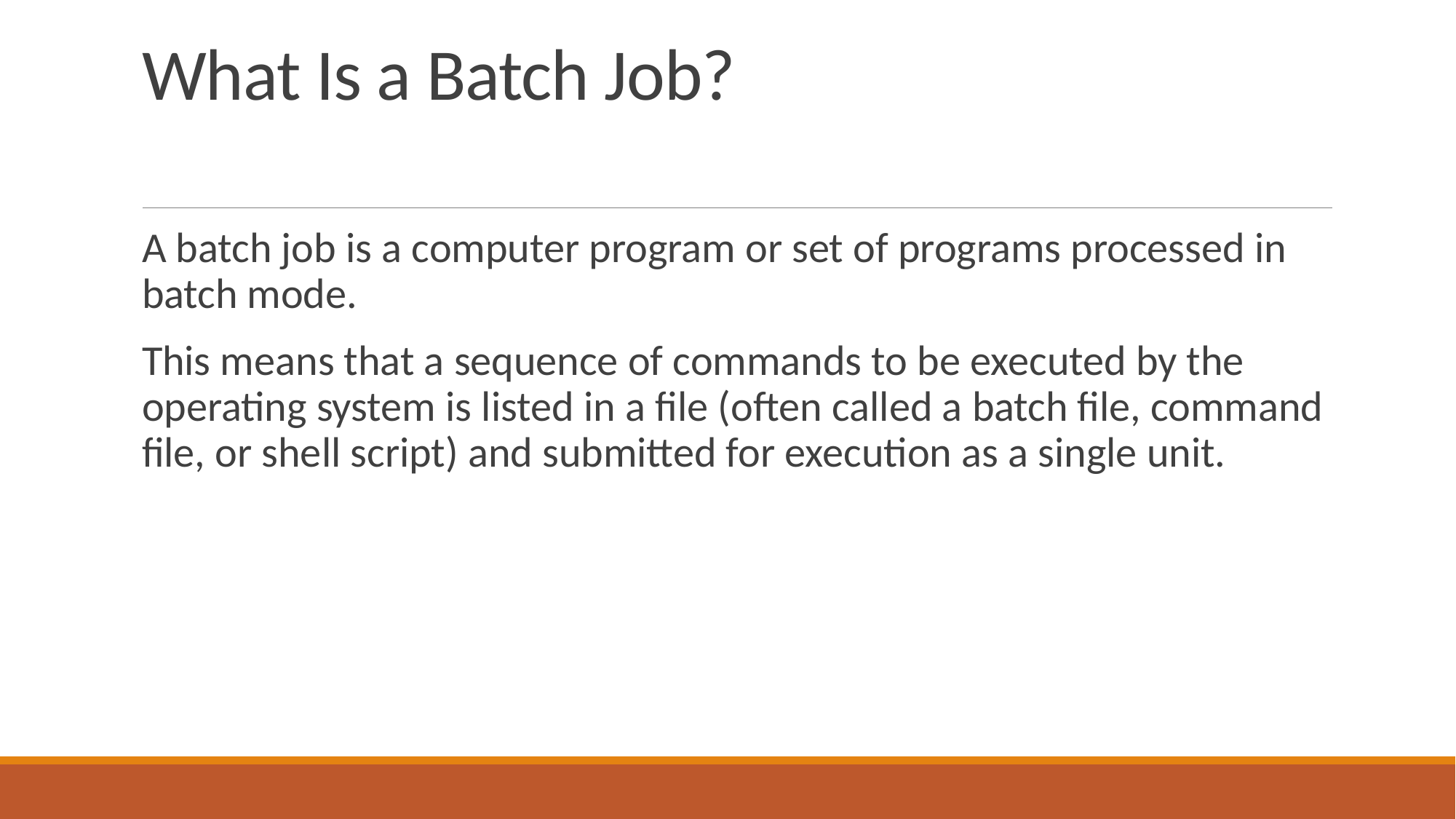

# What Is a Batch Job?
A batch job is a computer program or set of programs processed in batch mode.
This means that a sequence of commands to be executed by the operating system is listed in a file (often called a batch file, command file, or shell script) and submitted for execution as a single unit.